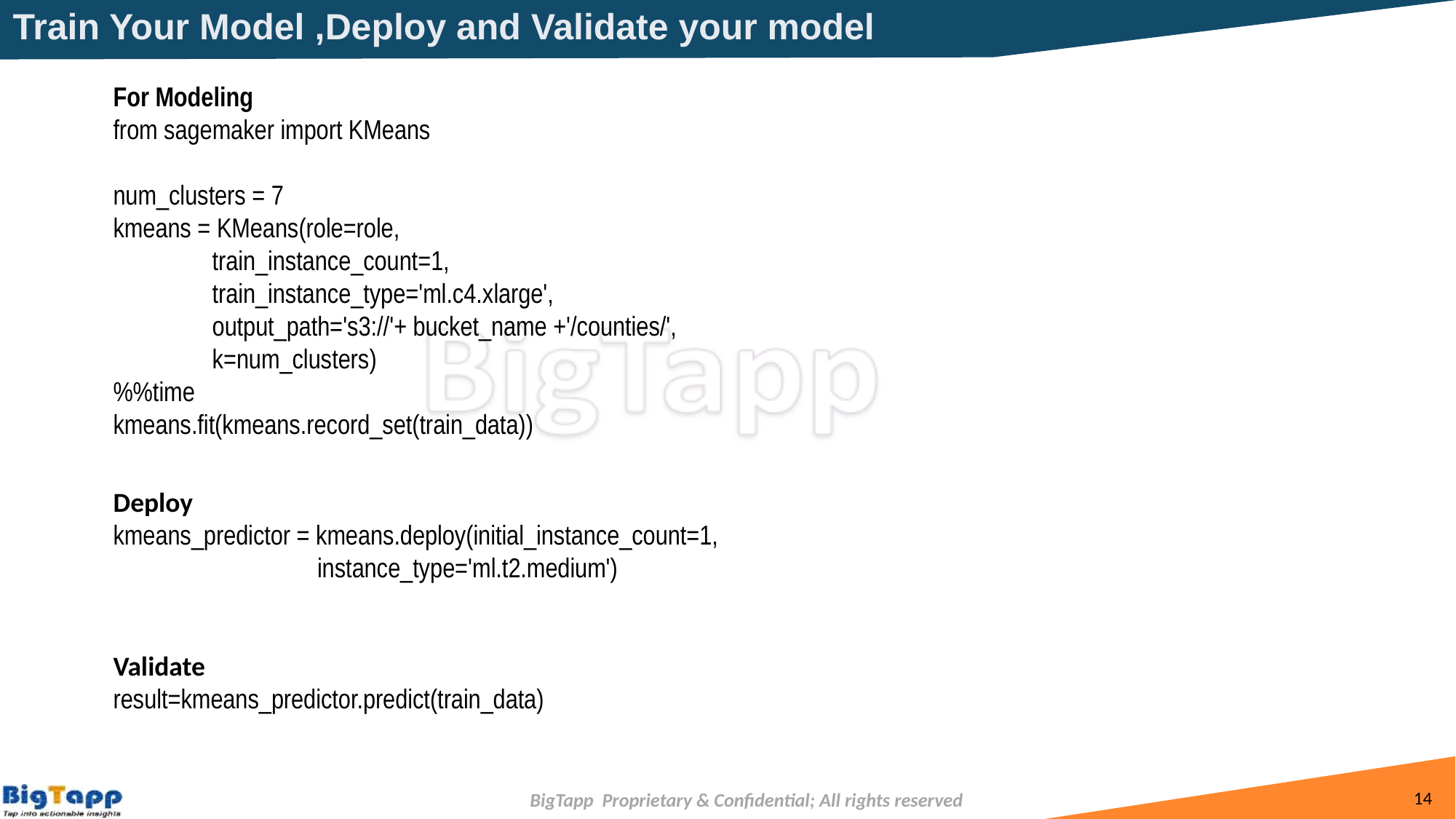

# Train Your Model ,Deploy and Validate your model
For Modeling
from sagemaker import KMeans

num_clusters = 7
kmeans = KMeans(role=role,
                train_instance_count=1,
                train_instance_type='ml.c4.xlarge',
                output_path='s3://'+ bucket_name +'/counties/',
                k=num_clusters)
%%time
kmeans.fit(kmeans.record_set(train_data))

Deploy
kmeans_predictor = kmeans.deploy(initial_instance_count=1,
                                 instance_type='ml.t2.medium')

Validate
result=kmeans_predictor.predict(train_data)